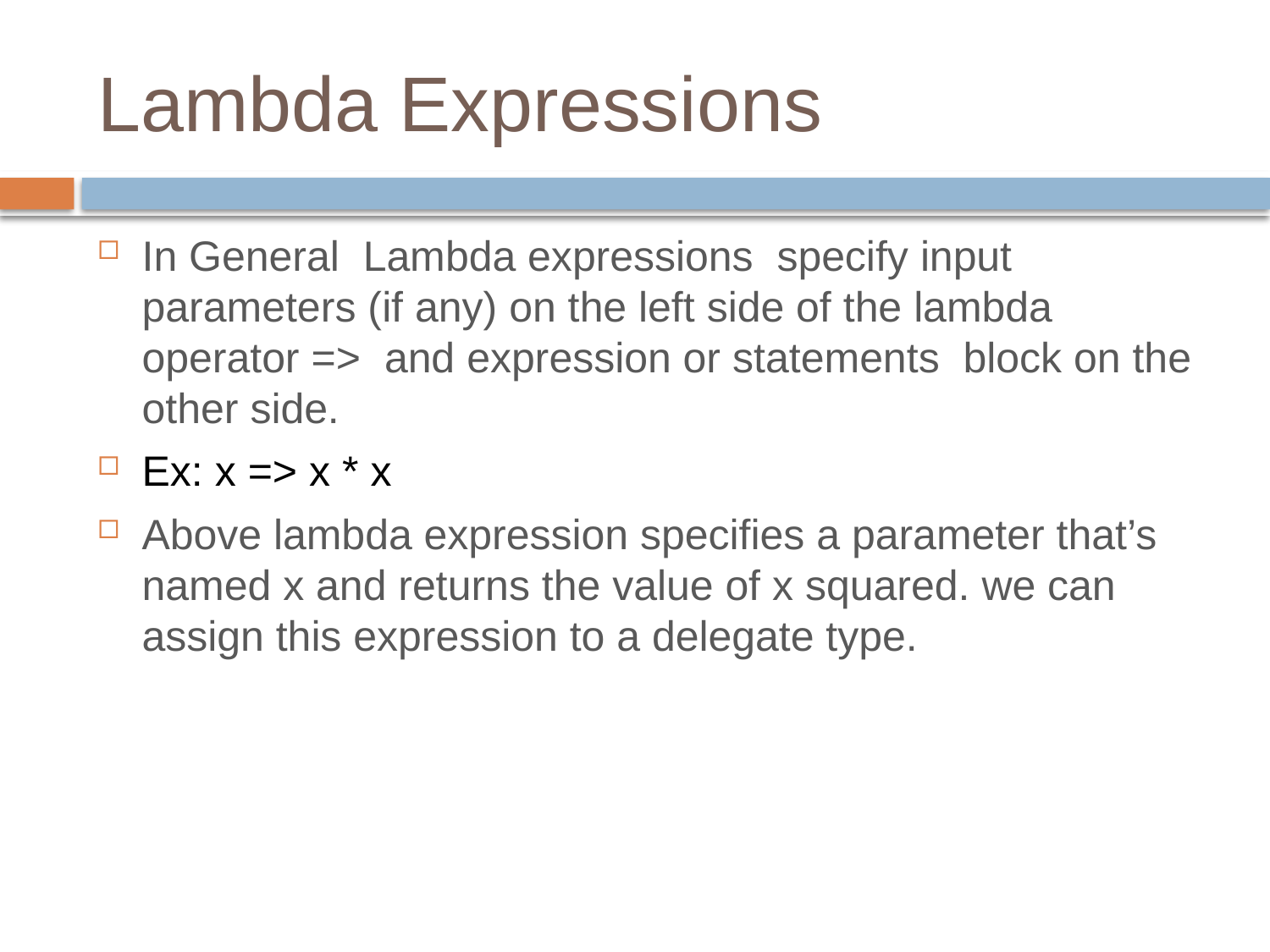

# Lambda Expressions
In General  Lambda expressions  specify input parameters (if any) on the left side of the lambda operator =>  and expression or statements  block on the other side.
Ex: x => x * x
Above lambda expression specifies a parameter that’s named x and returns the value of x squared. we can assign this expression to a delegate type.